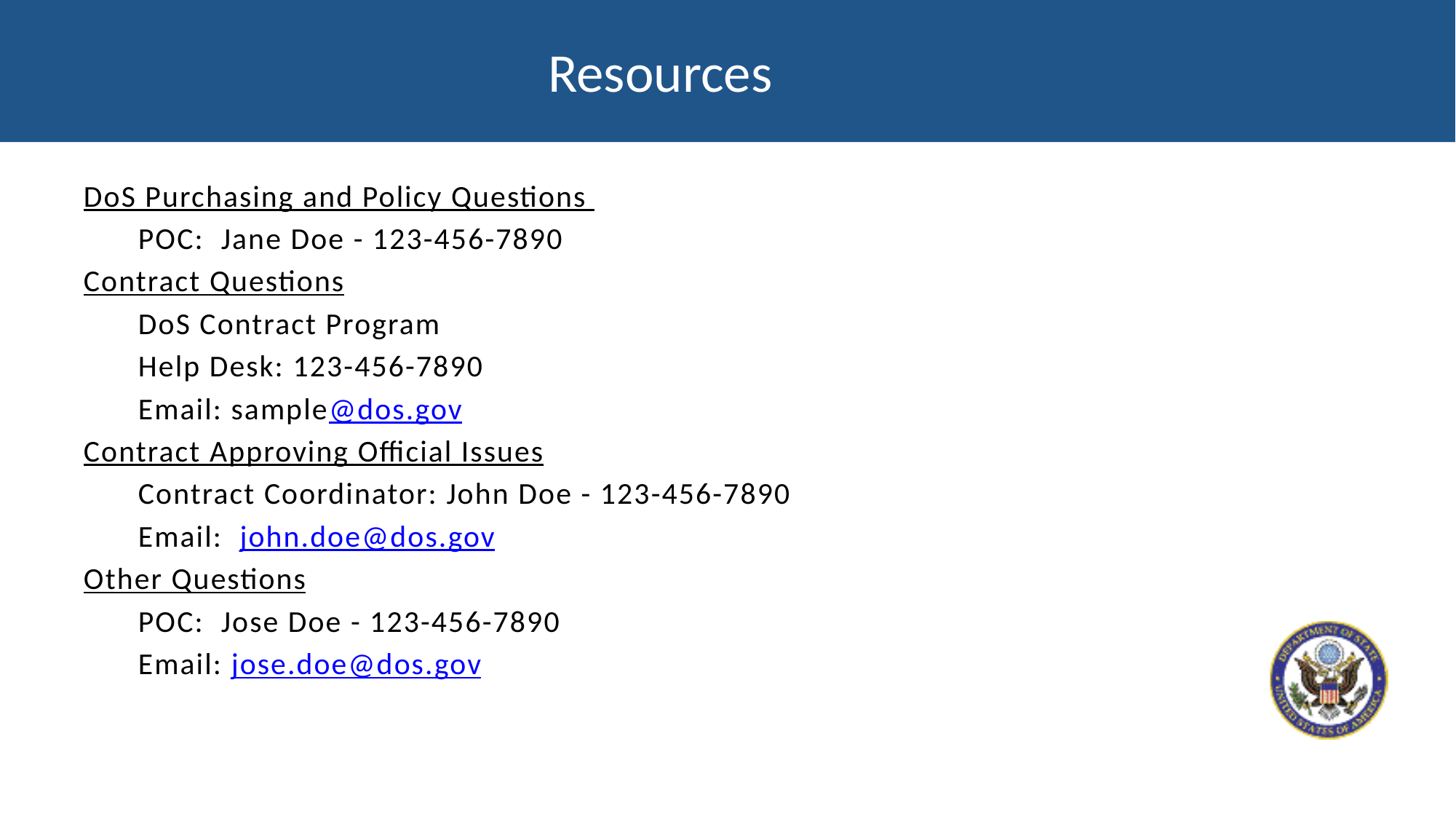

Resources
DoS Purchasing and Policy Questions
POC:  Jane Doe - 123-456-7890
Contract Questions
DoS Contract Program
Help Desk: 123-456-7890
Email: sample@dos.gov
Contract Approving Official Issues
Contract Coordinator: John Doe - 123-456-7890
Email:  john.doe@dos.gov
Other Questions
POC:  Jose Doe - 123-456-7890
Email: jose.doe@dos.gov